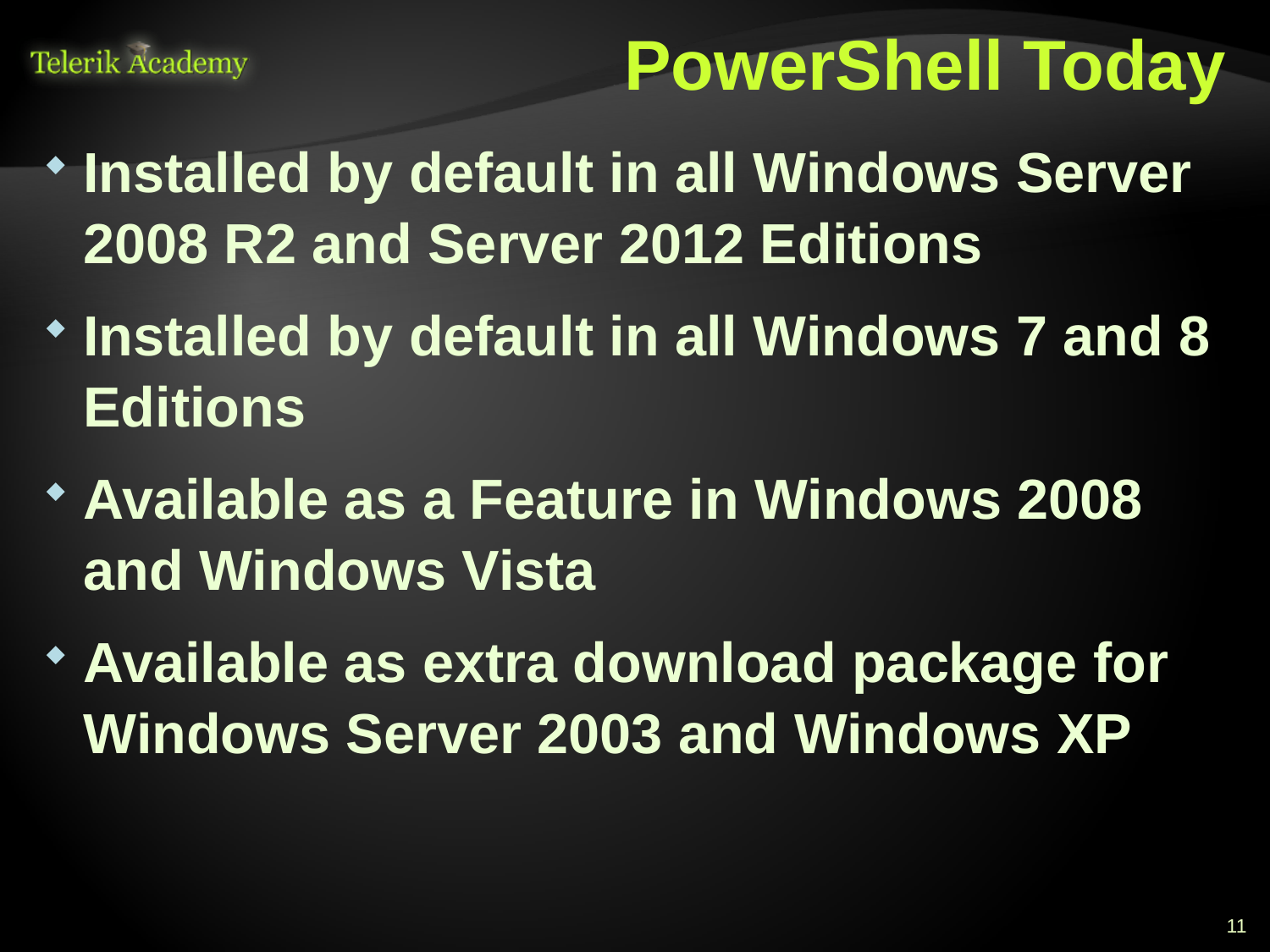

# PowerShell Today
Installed by default in all Windows Server 2008 R2 and Server 2012 Editions
Installed by default in all Windows 7 and 8 Editions
Available as a Feature in Windows 2008 and Windows Vista
Available as extra download package for Windows Server 2003 and Windows XP

11